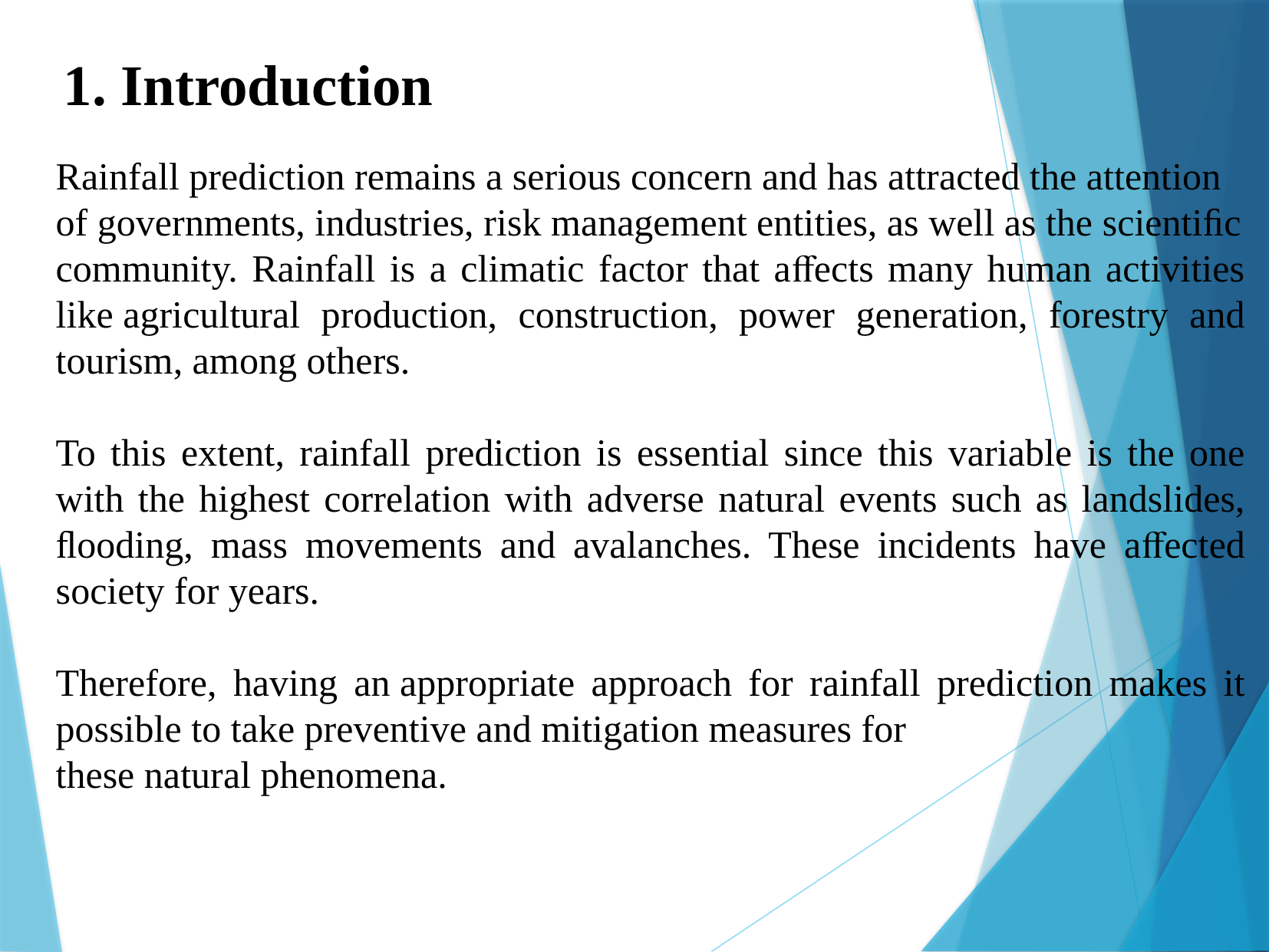

1. Introduction
Rainfall prediction remains a serious concern and has attracted the attention
of governments, industries, risk management entities, as well as the scientiﬁc
community. Rainfall is a climatic factor that aﬀects many human activities like agricultural production, construction, power generation, forestry and tourism, among others.

To this extent, rainfall prediction is essential since this variable is the one with the highest correlation with adverse natural events such as landslides, ﬂooding, mass movements and avalanches. These incidents have aﬀected society for years.

Therefore, having an appropriate approach for rainfall prediction makes it possible to take preventive and mitigation measures for
these natural phenomena.